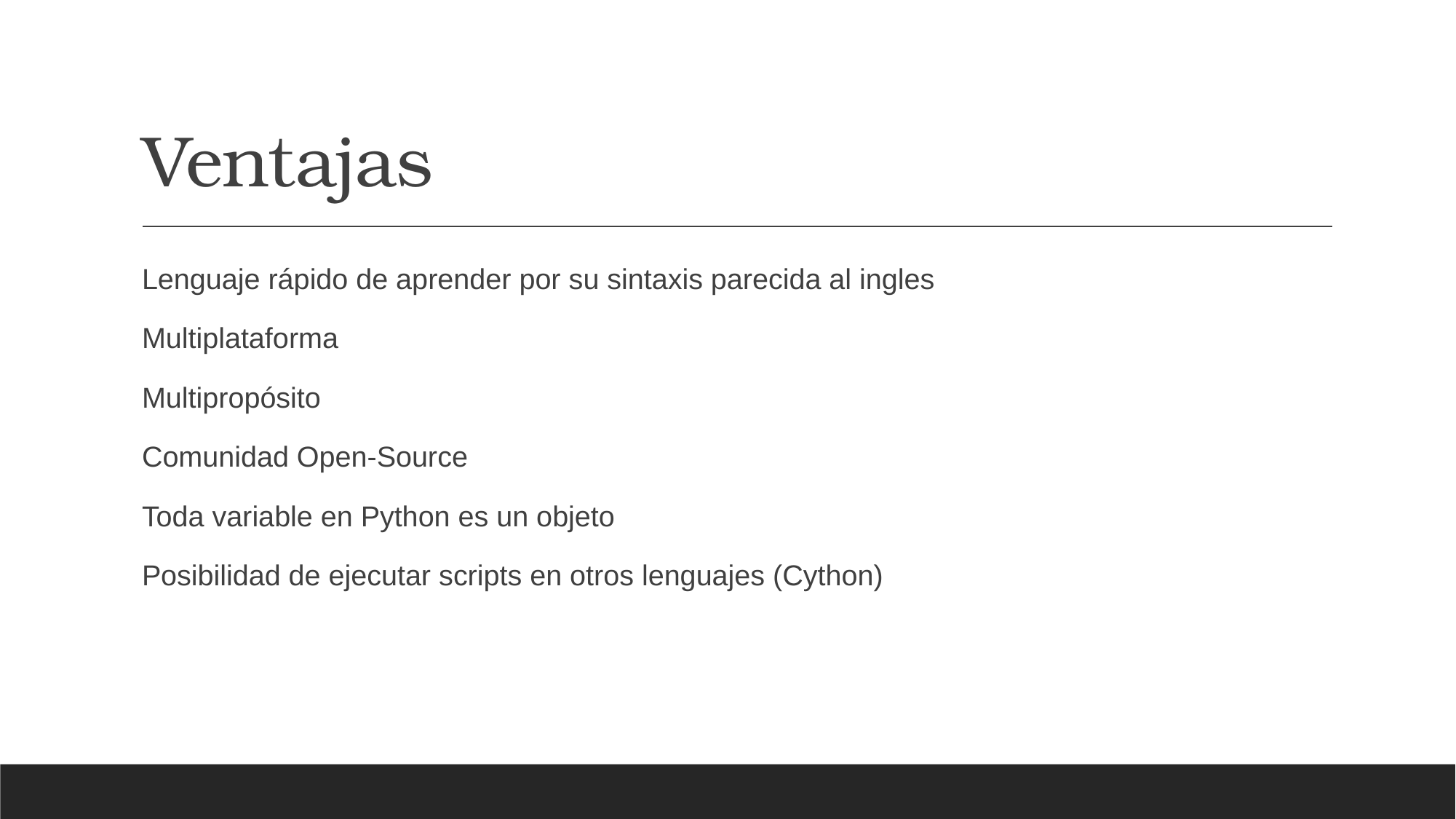

# Ventajas
Lenguaje rápido de aprender por su sintaxis parecida al ingles
Multiplataforma
Multipropósito
Comunidad Open-Source
Toda variable en Python es un objeto
Posibilidad de ejecutar scripts en otros lenguajes (Cython)